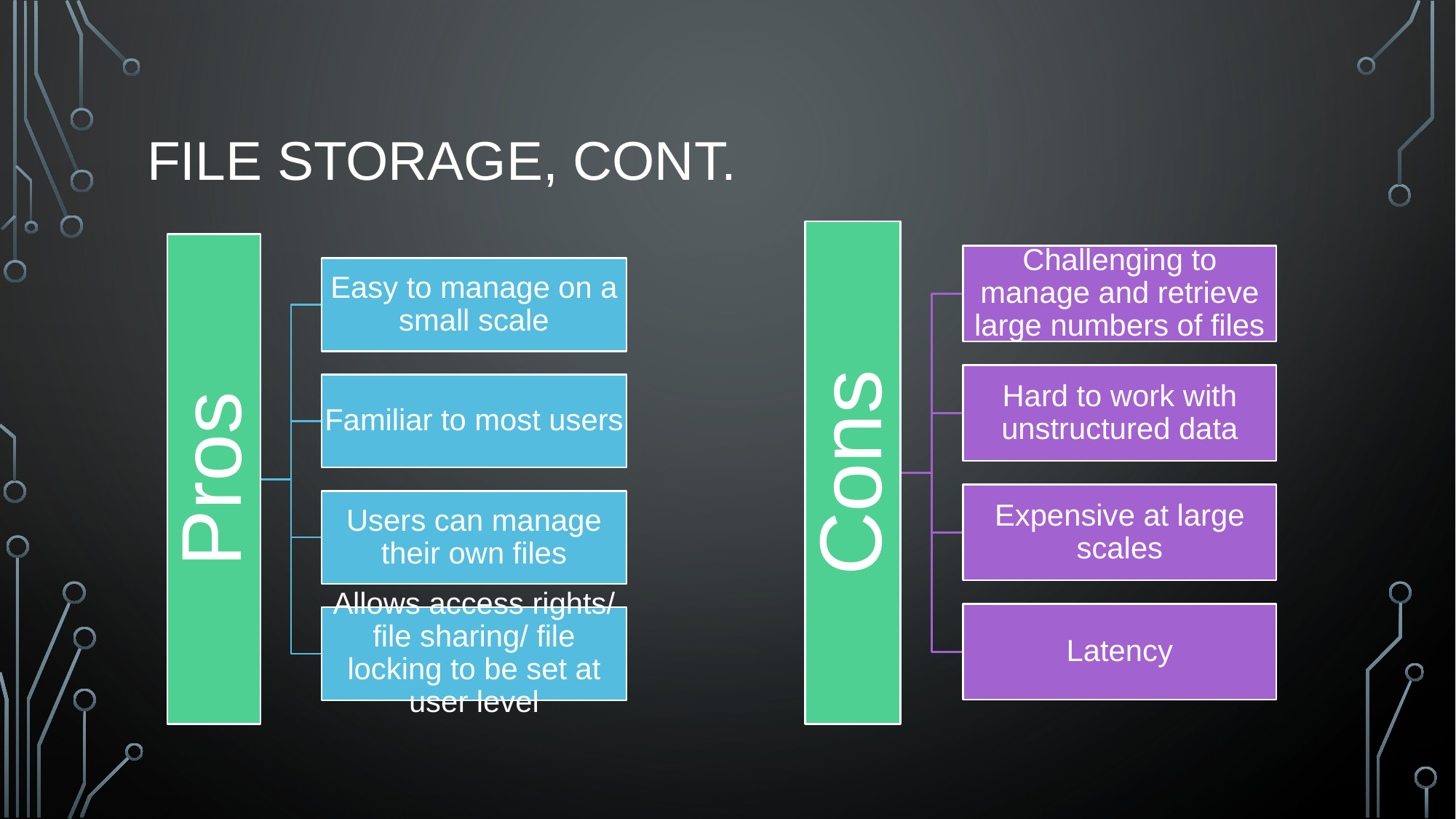

# File Storage, Cont.

Cons
Challenging to manage and retrieve large numbers of files
Hard to work with unstructured data
Expensive at large scales
Latency

Pros
Easy to manage on a small scale
Familiar to most users
Users can manage their own files
Allows access rights/ file sharing/ file locking to be set at user level